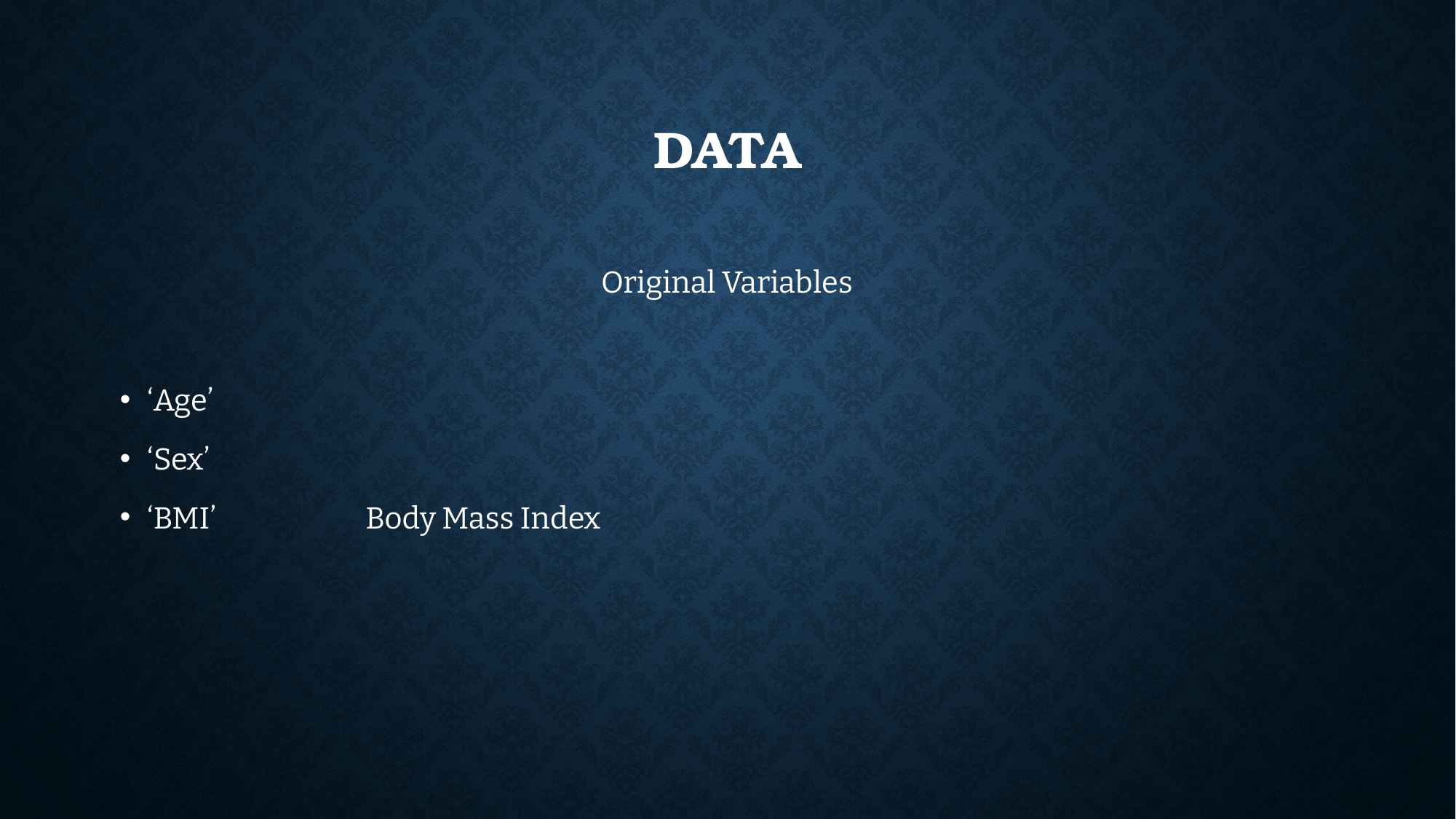

# data
Original Variables

‘Age’
‘Sex’
‘BMI’		Body Mass Index